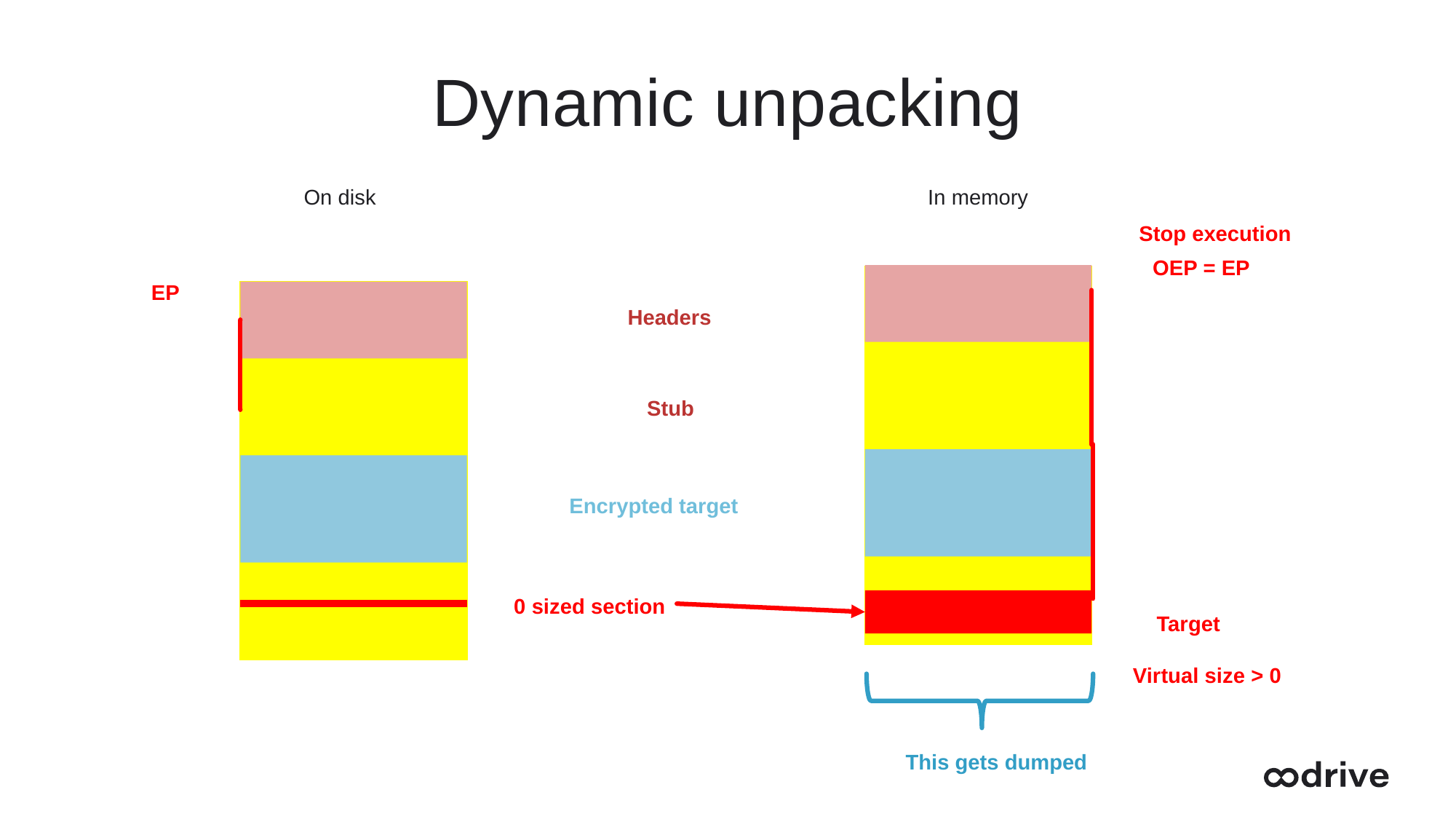

# Dynamic unpacking
In memory
On disk
Stop execution
OEP = EP

EP

Headers
Stub

Encrypted target

0 sized section

Target
Virtual size > 0
This gets dumped